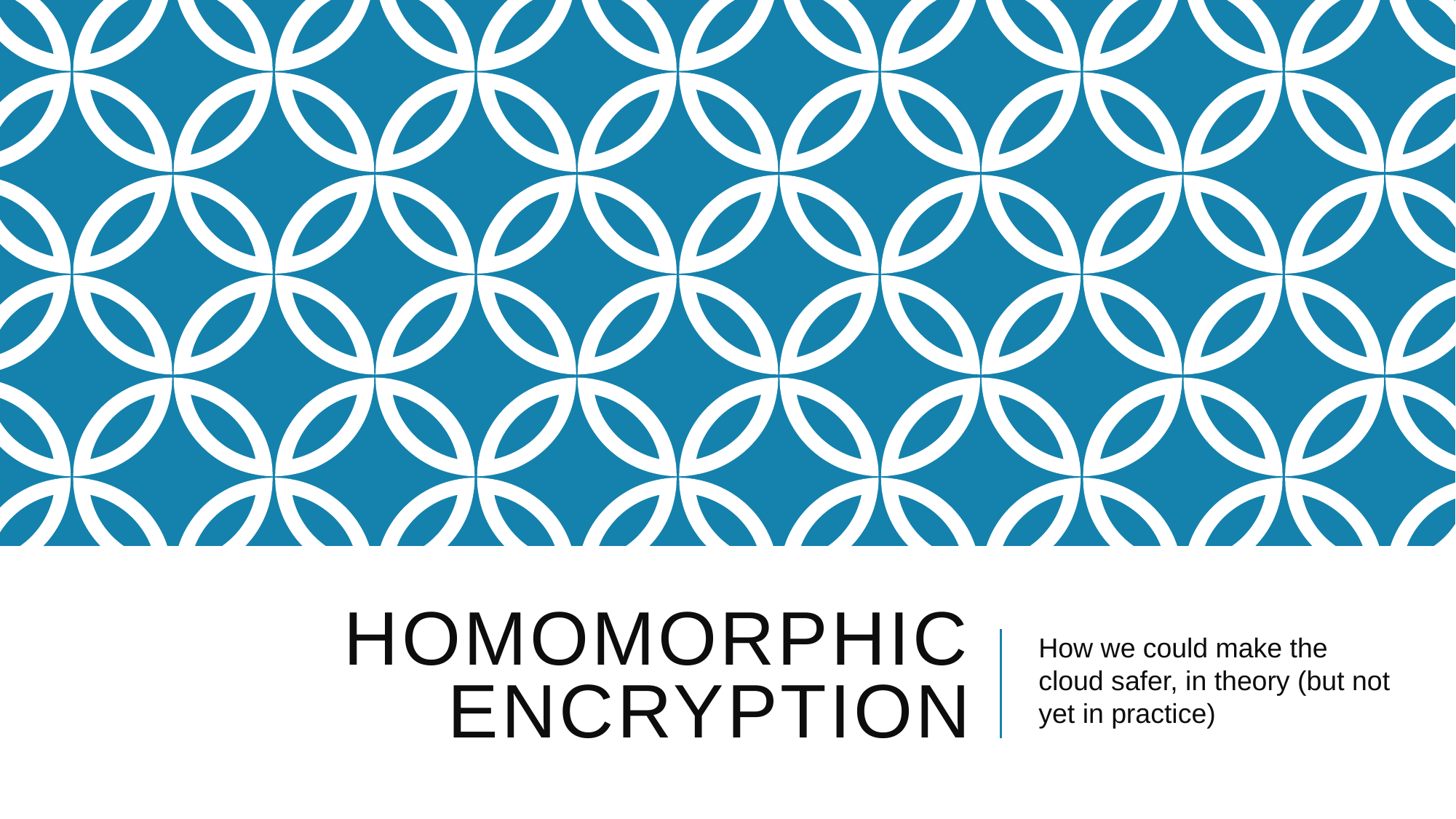

# Homomorphic Encryption
How we could make the cloud safer, in theory (but not yet in practice)